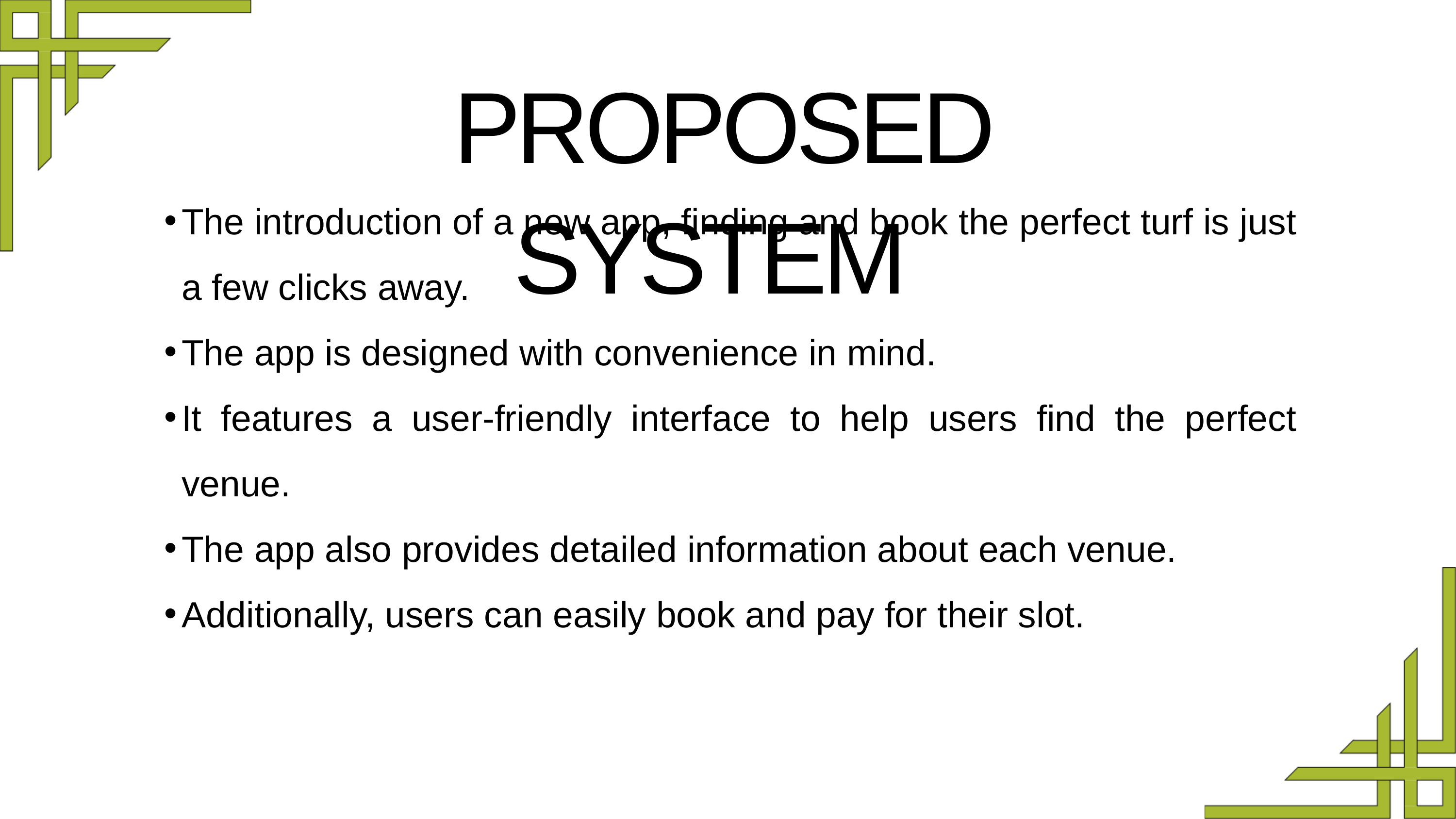

PROPOSED SYSTEM
The introduction of a new app, finding and book the perfect turf is just a few clicks away.
The app is designed with convenience in mind.
It features a user-friendly interface to help users find the perfect venue.
The app also provides detailed information about each venue.
Additionally, users can easily book and pay for their slot.